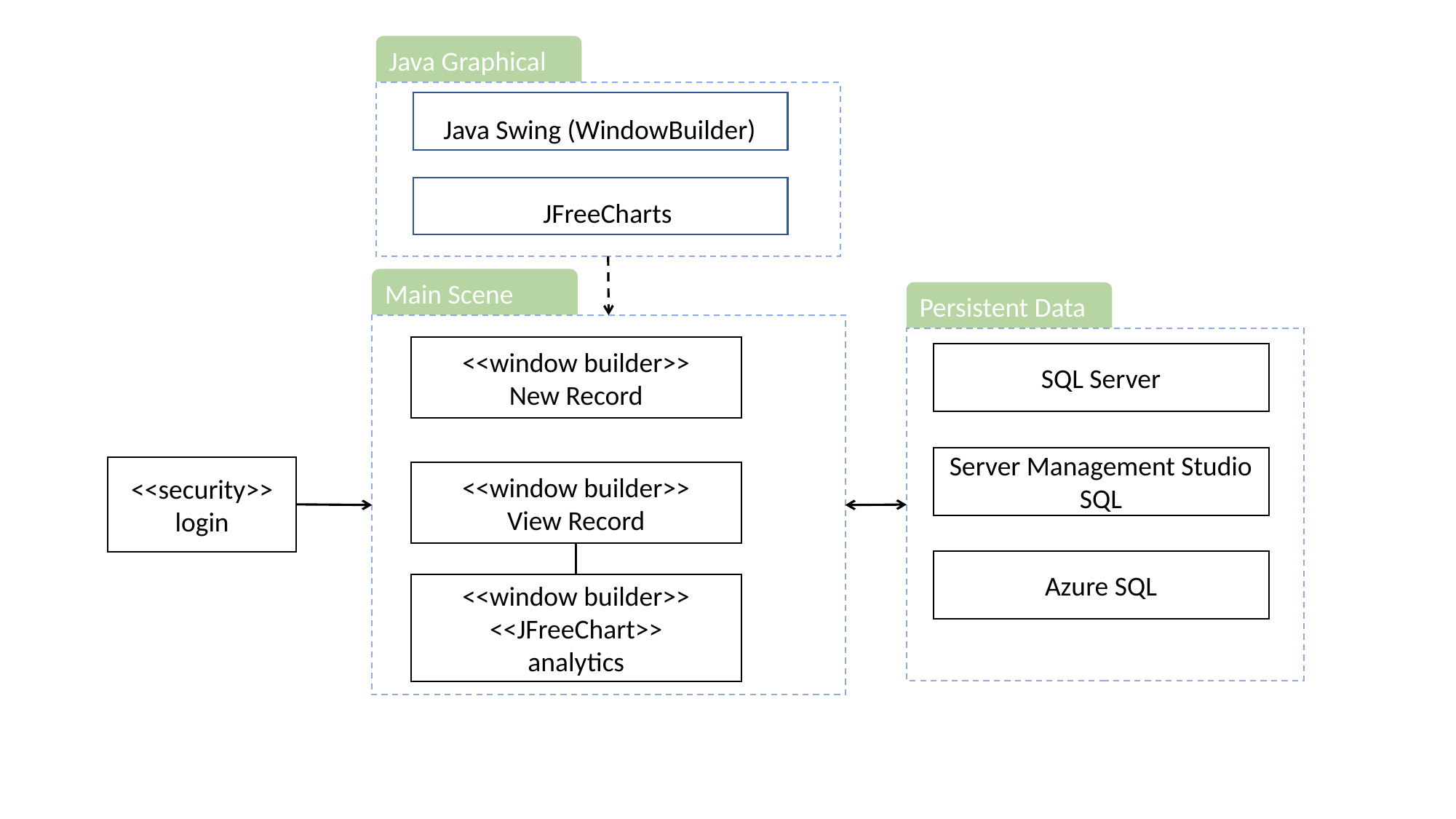

Java Graphical

Java Swing (WindowBuilder)

JFreeCharts
Main Scene
Persistent Data

SQL Server
Server Management Studio SQL
Azure SQL

<<window builder>>
New Record
<<security>>
login
<<window builder>>
View Record
<<window builder>>
<<JFreeChart>>
analytics